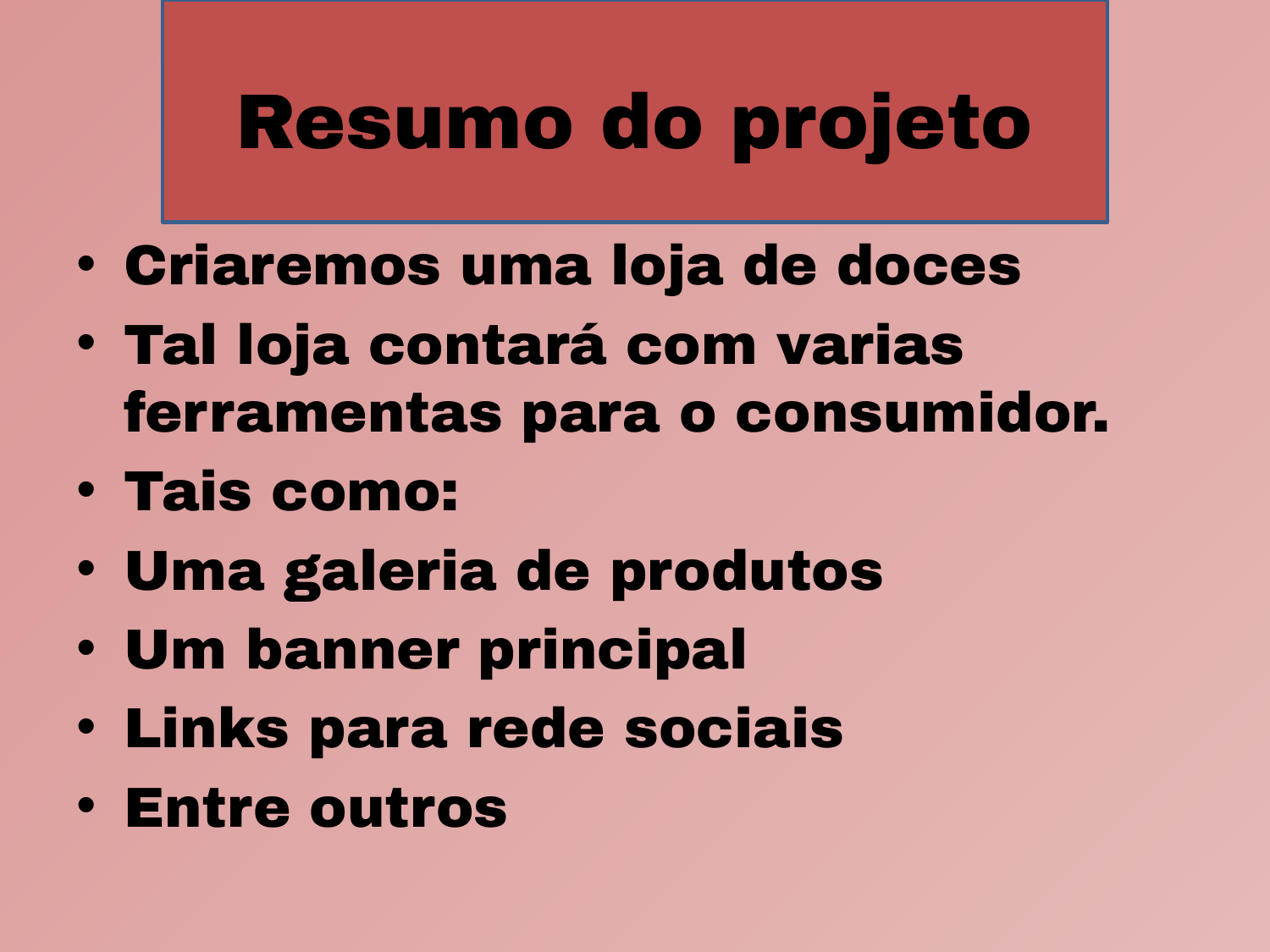

# Resumo do projeto
Criaremos uma loja de doces
Tal loja contará com varias ferramentas para o consumidor.
Tais como:
Uma galeria de produtos
Um banner principal
Links para rede sociais
Entre outros